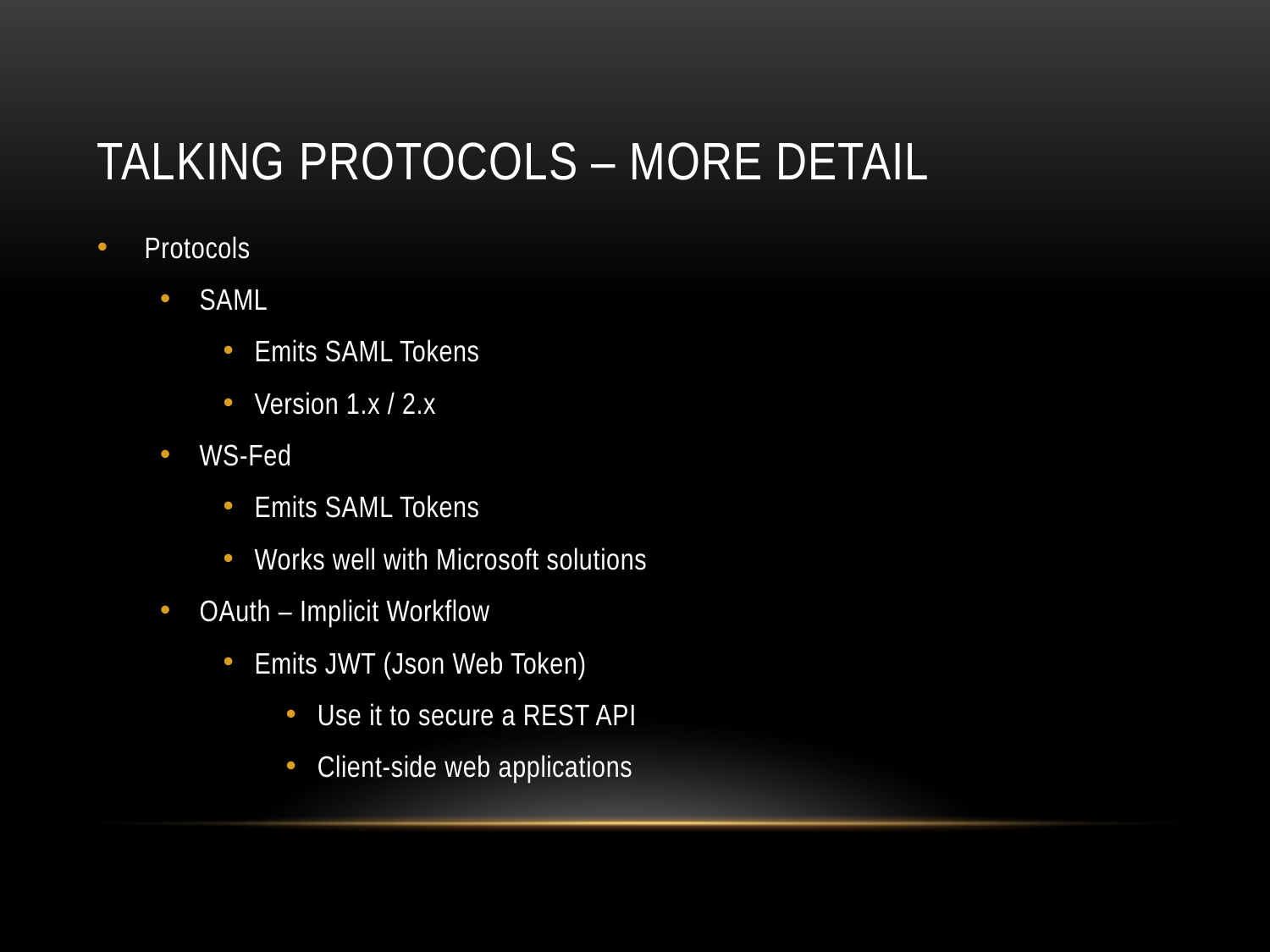

# Talking Protocols – More Detail
Protocols
SAML
Emits SAML Tokens
Version 1.x / 2.x
WS-Fed
Emits SAML Tokens
Works well with Microsoft solutions
OAuth – Implicit Workflow
Emits JWT (Json Web Token)
Use it to secure a REST API
Client-side web applications